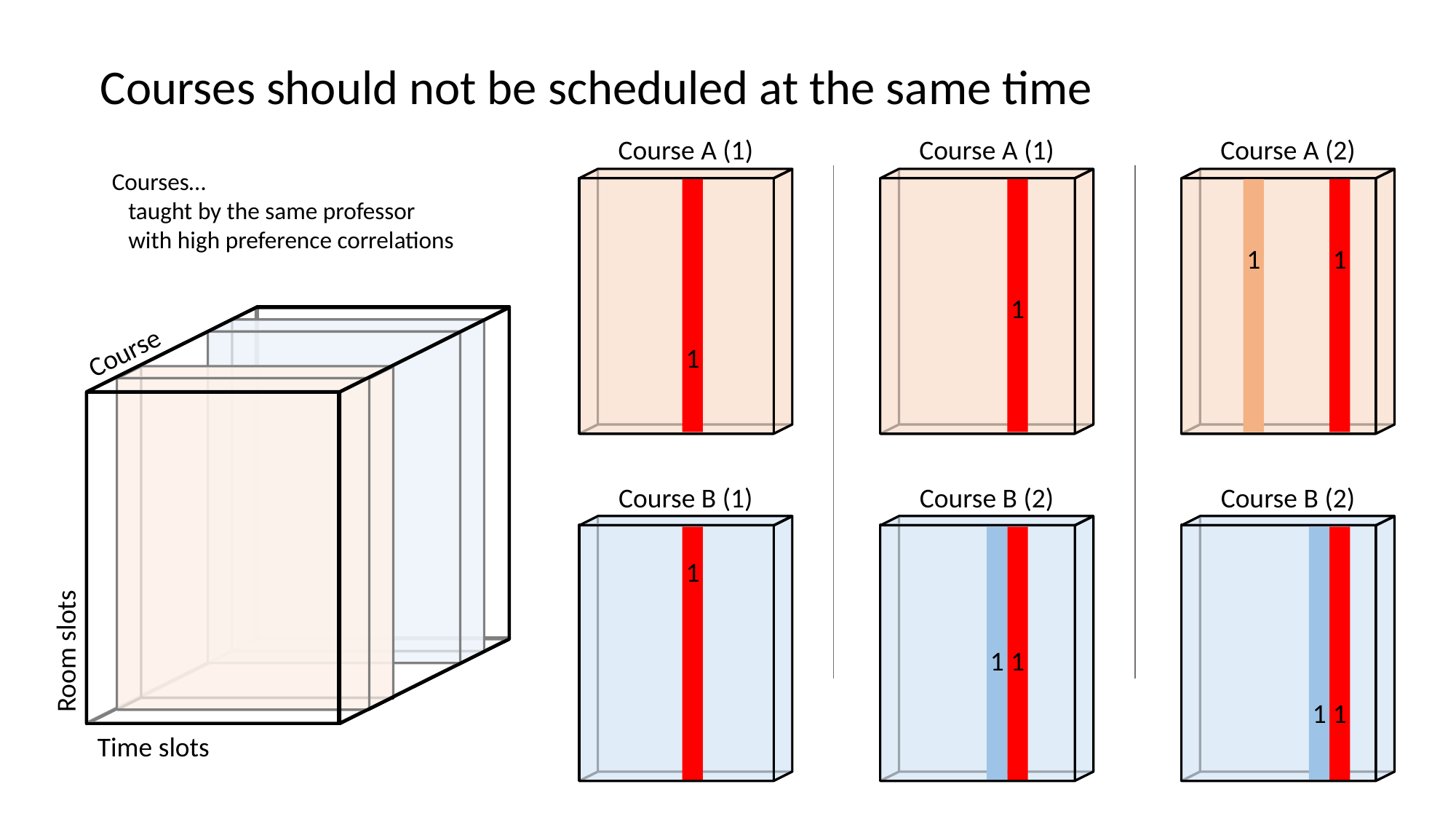

Courses should not be scheduled at the same time
Course A (1)

1
Course A (1)

1
Course A (2)

1
1
Courses…
   taught by the same professor
   with high preference correlations

Course

Course B (1)

1
Course B (2)

1
1
Course B (2)

1
1
Room slots

Time slots